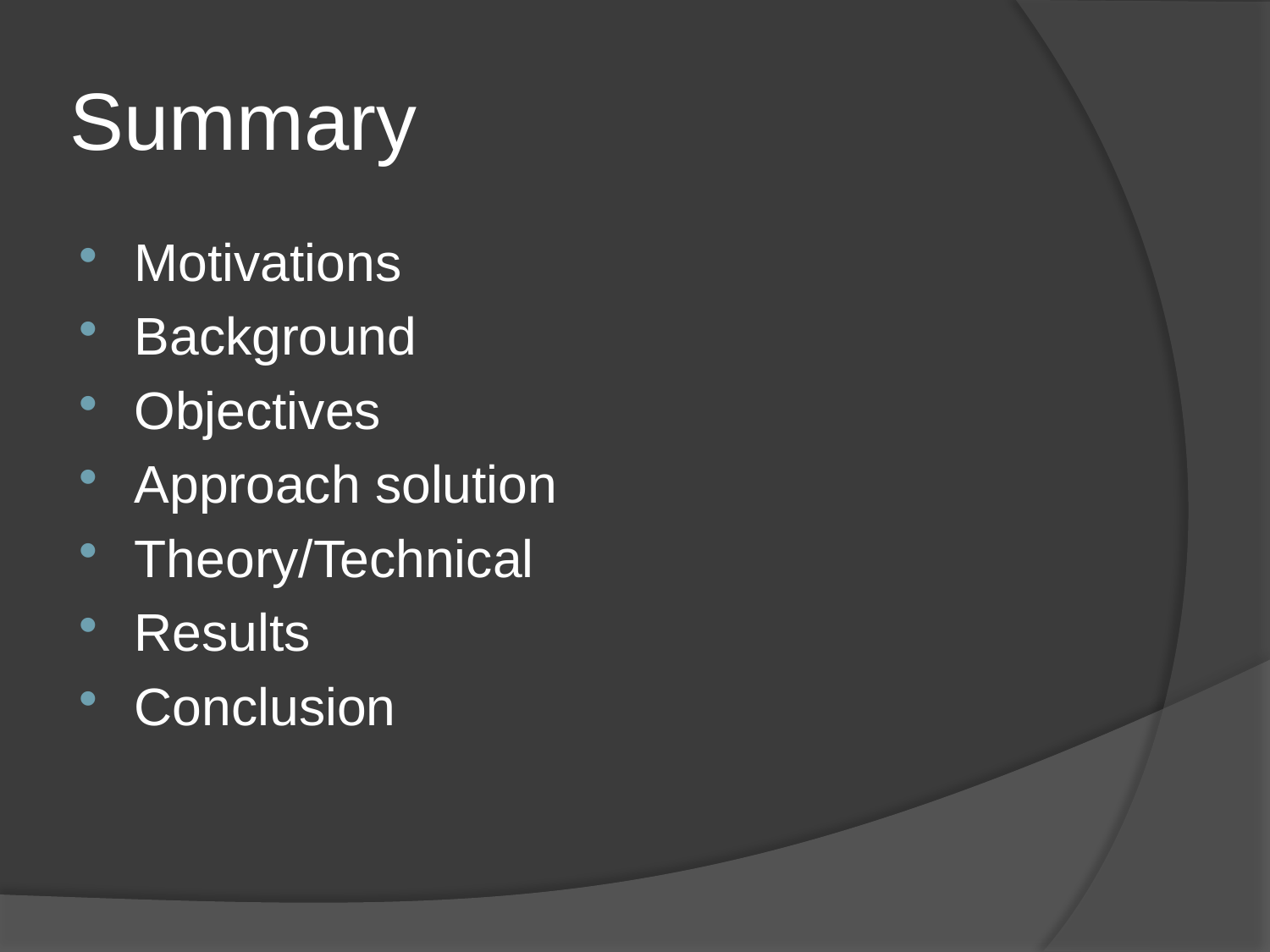

# Summary
Motivations
Background
Objectives
Approach solution
Theory/Technical
Results
Conclusion